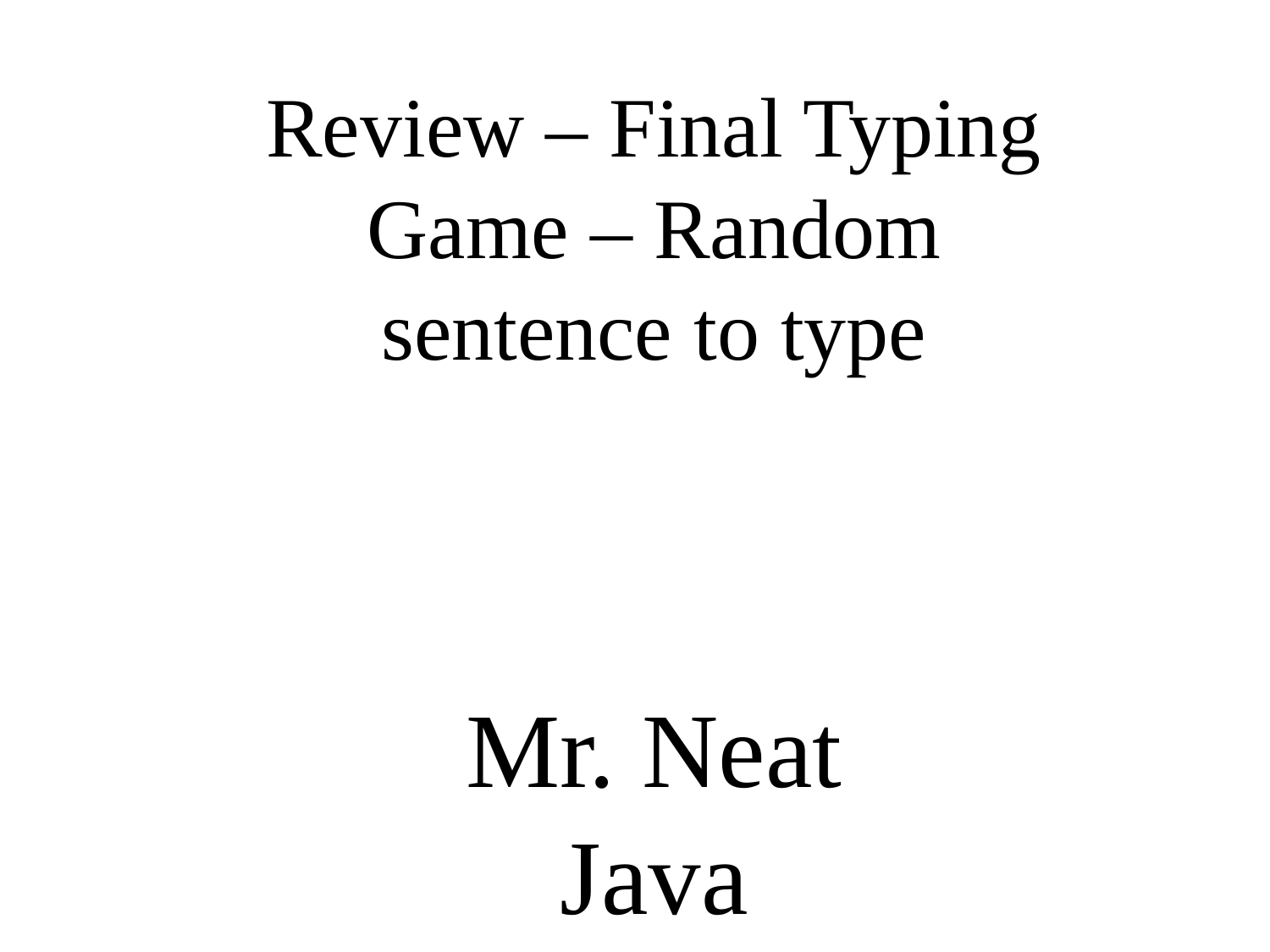

Review – Final Typing Game – Random sentence to type

Mr. Neat
Java